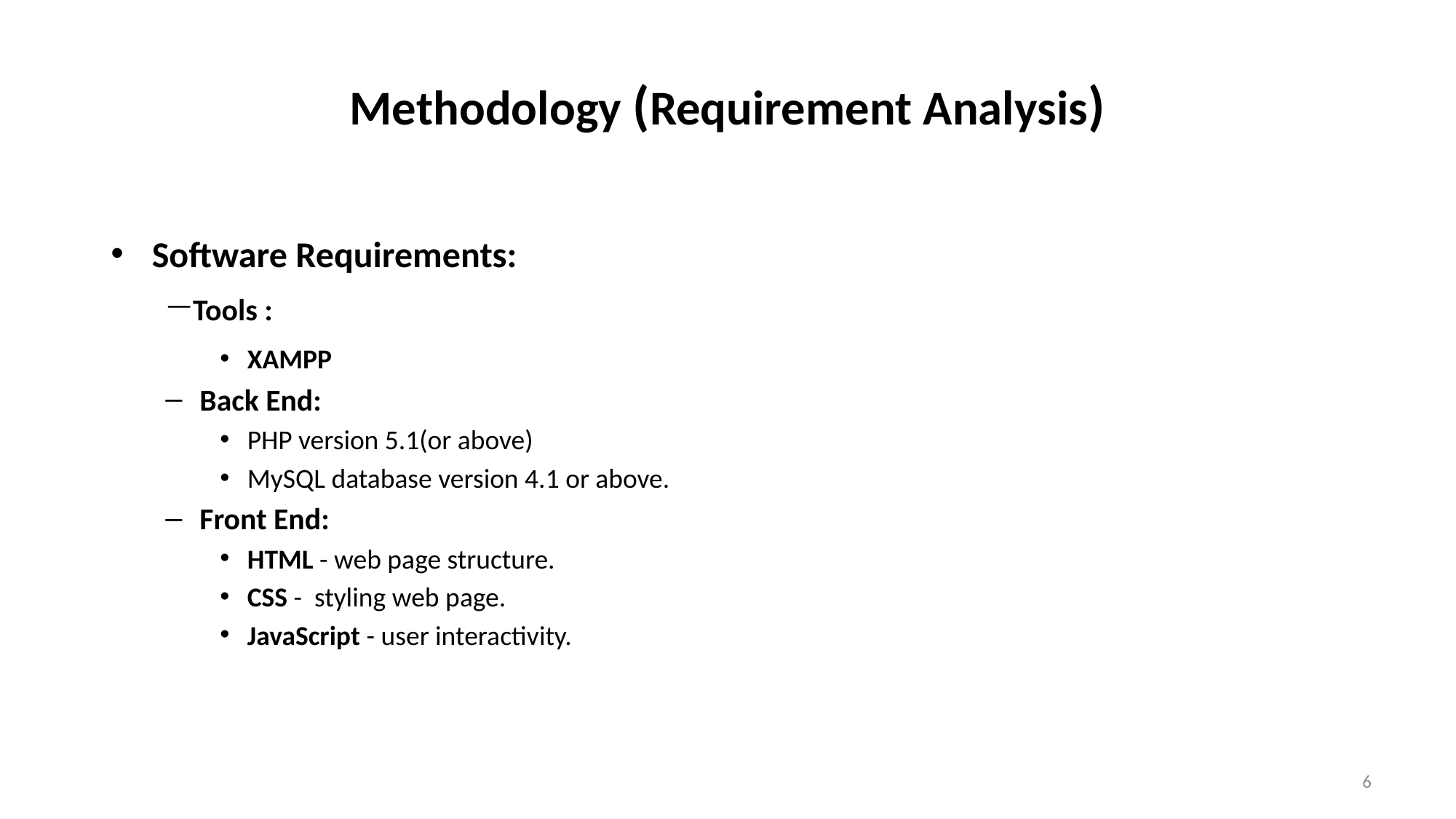

# Methodology (Requirement Analysis)

Software Requirements:
Tools :
XAMPP
Back End:
PHP version 5.1(or above)
MySQL database version 4.1 or above.
Front End:
HTML - web page structure.
CSS -  styling web page.
JavaScript - user interactivity.
6